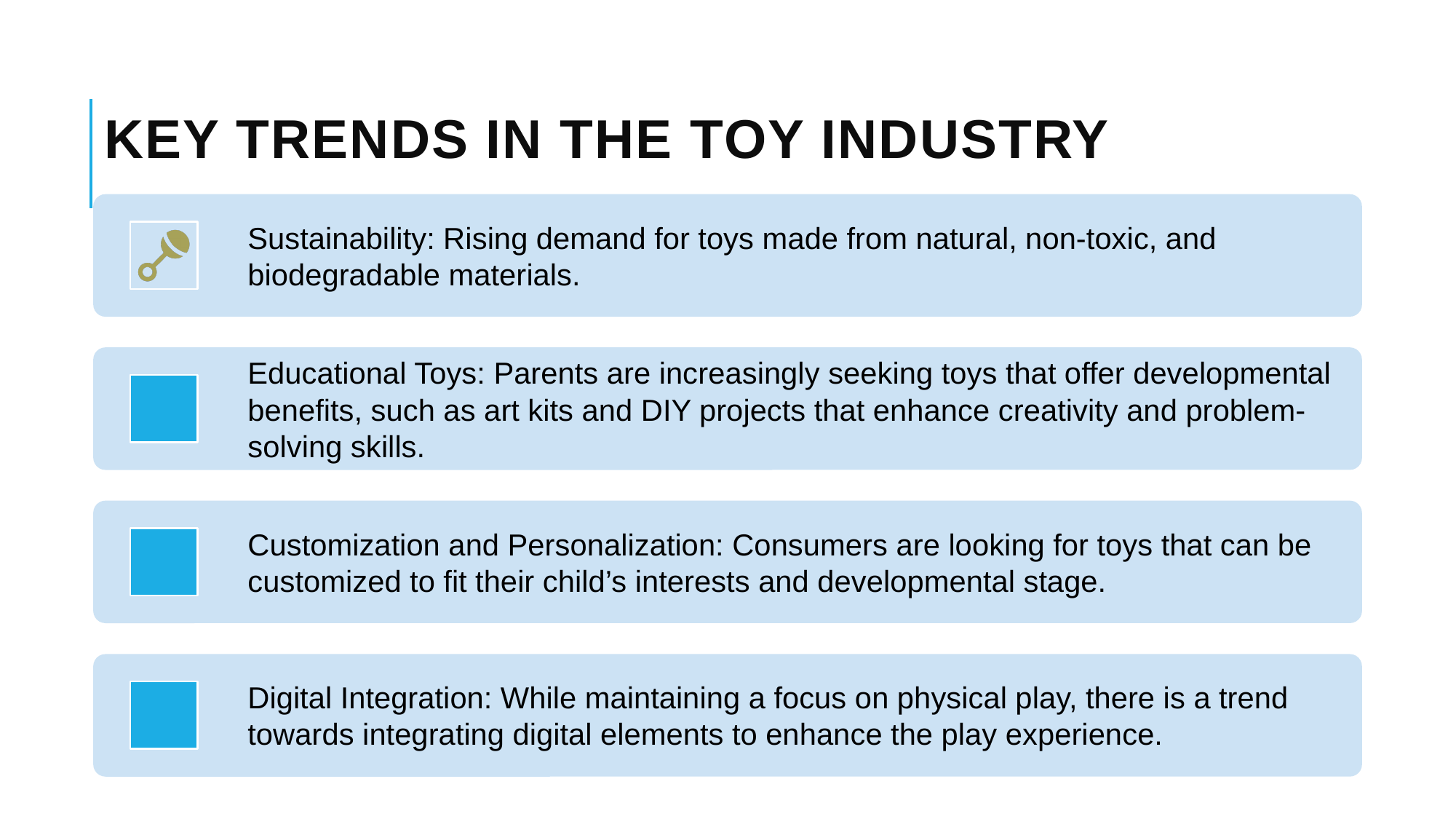

# Key Trends in the Toy Industry
Sustainability: Rising demand for toys made from natural, non-toxic, and biodegradable materials.
Educational Toys: Parents are increasingly seeking toys that offer developmental benefits, such as art kits and DIY projects that enhance creativity and problem-solving skills.
Customization and Personalization: Consumers are looking for toys that can be customized to fit their child’s interests and developmental stage.
Digital Integration: While maintaining a focus on physical play, there is a trend towards integrating digital elements to enhance the play experience.